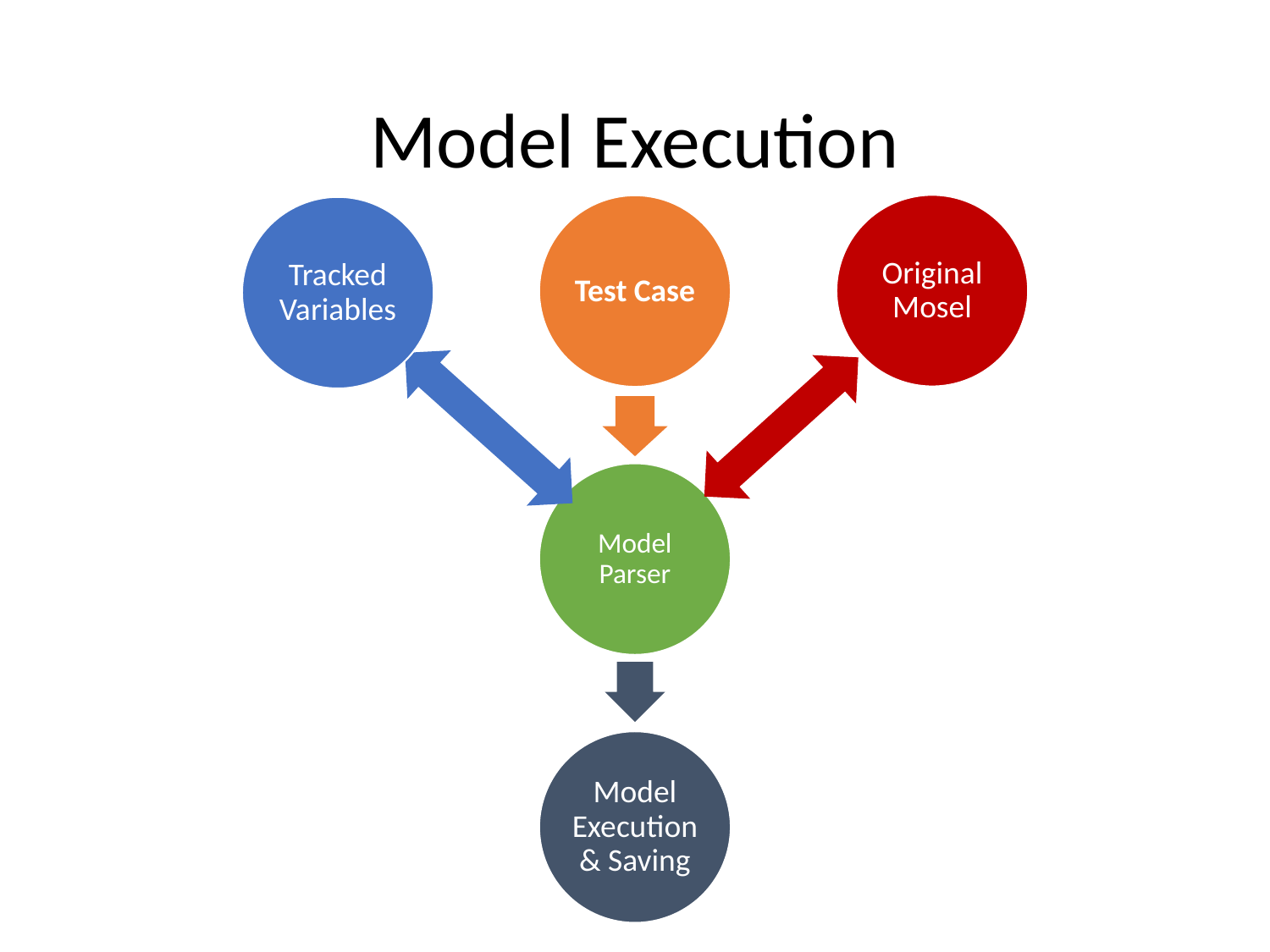

# Model Execution
Model Parser

Test Case

Original Mosel

Model Execution & Saving

Tracked Variables